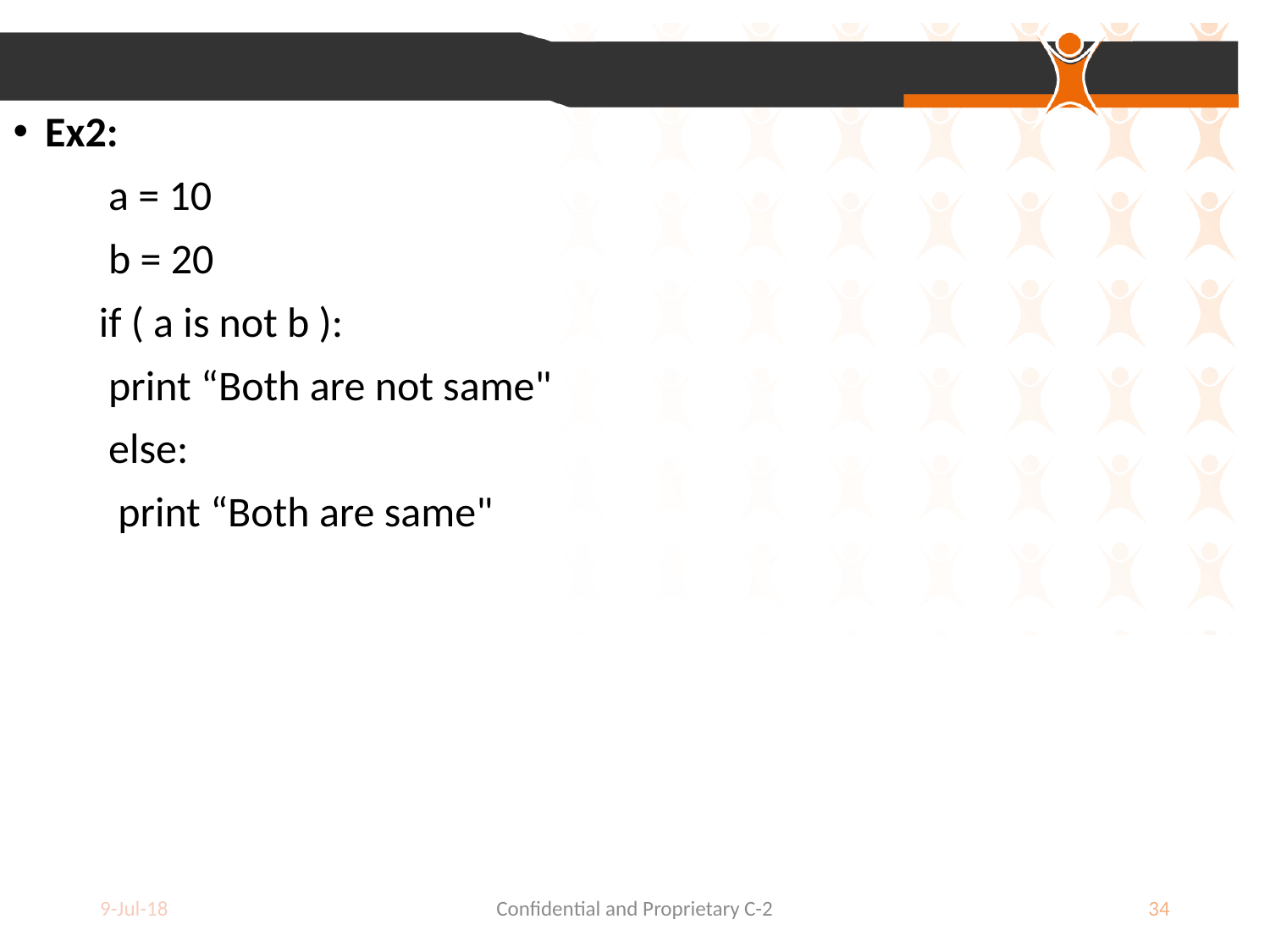

Ex2:
          a = 10
          b = 20
         if ( a is not b ):
          print “Both are not same"
          else:
           print “Both are same"

9-Jul-18
Confidential and Proprietary C-2
34